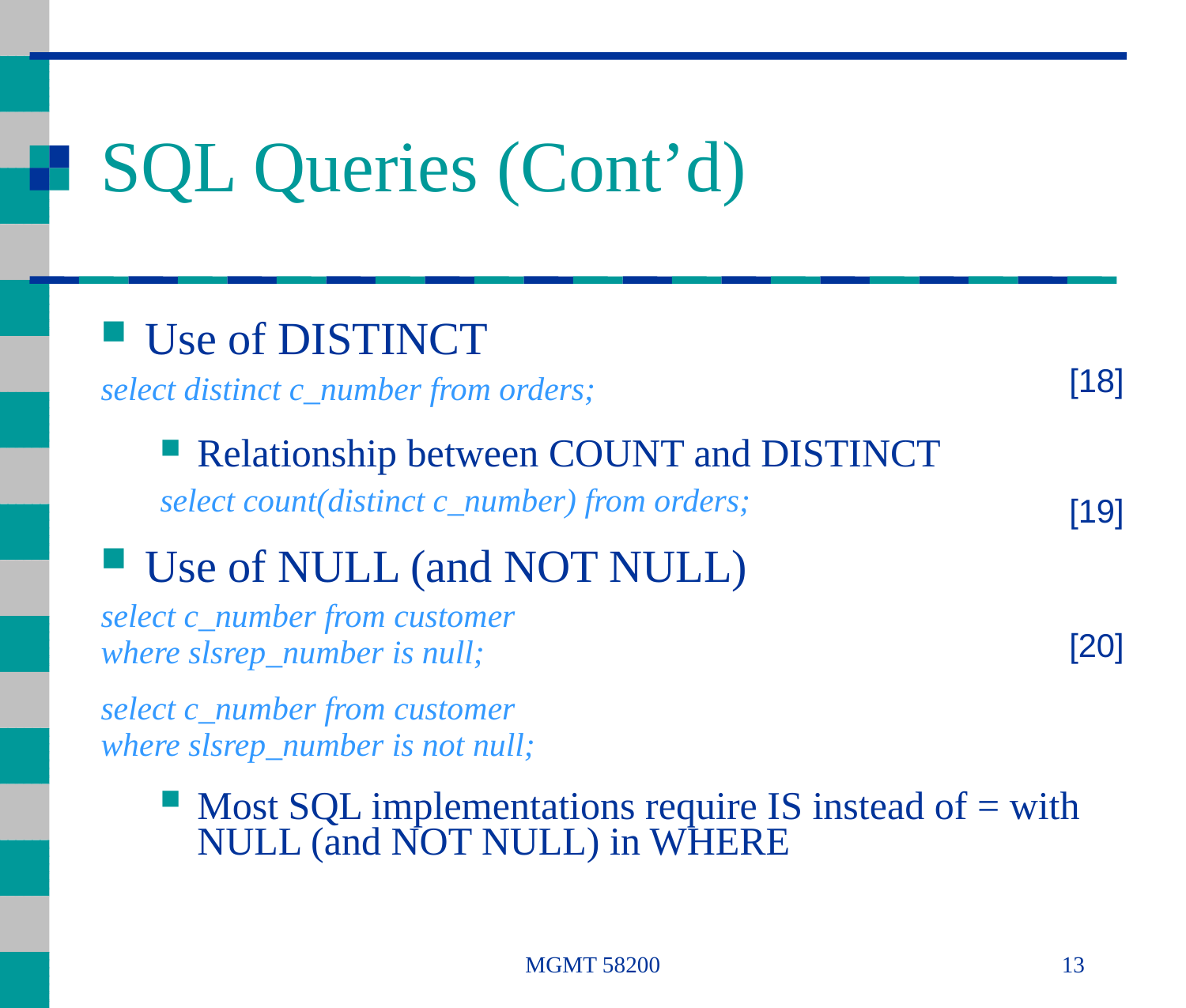

# SQL Queries (Cont’d)
Use of DISTINCT
select distinct c_number from orders;
Relationship between COUNT and DISTINCT
select count(distinct c_number) from orders;
Use of NULL (and NOT NULL)
select c_number from customer
where slsrep_number is null;
select c_number from customer
where slsrep_number is not null;
Most SQL implementations require IS instead of = with NULL (and NOT NULL) in WHERE
[18]
[19]
[20]
MGMT 58200
13